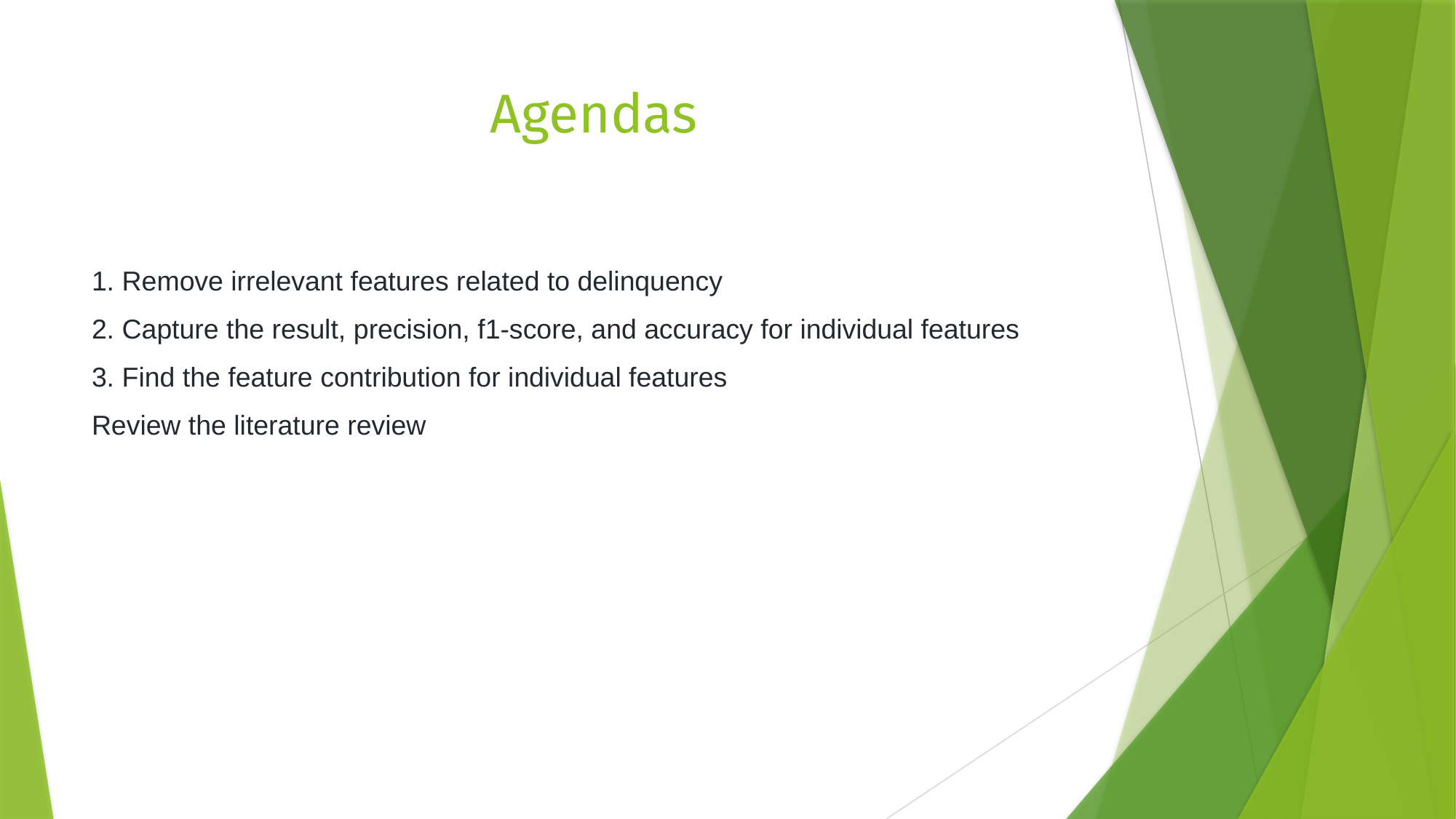

# Agendas
1. Remove irrelevant features related to delinquency
2. Capture the result, precision, f1-score, and accuracy for individual features
3. Find the feature contribution for individual features
Review the literature review